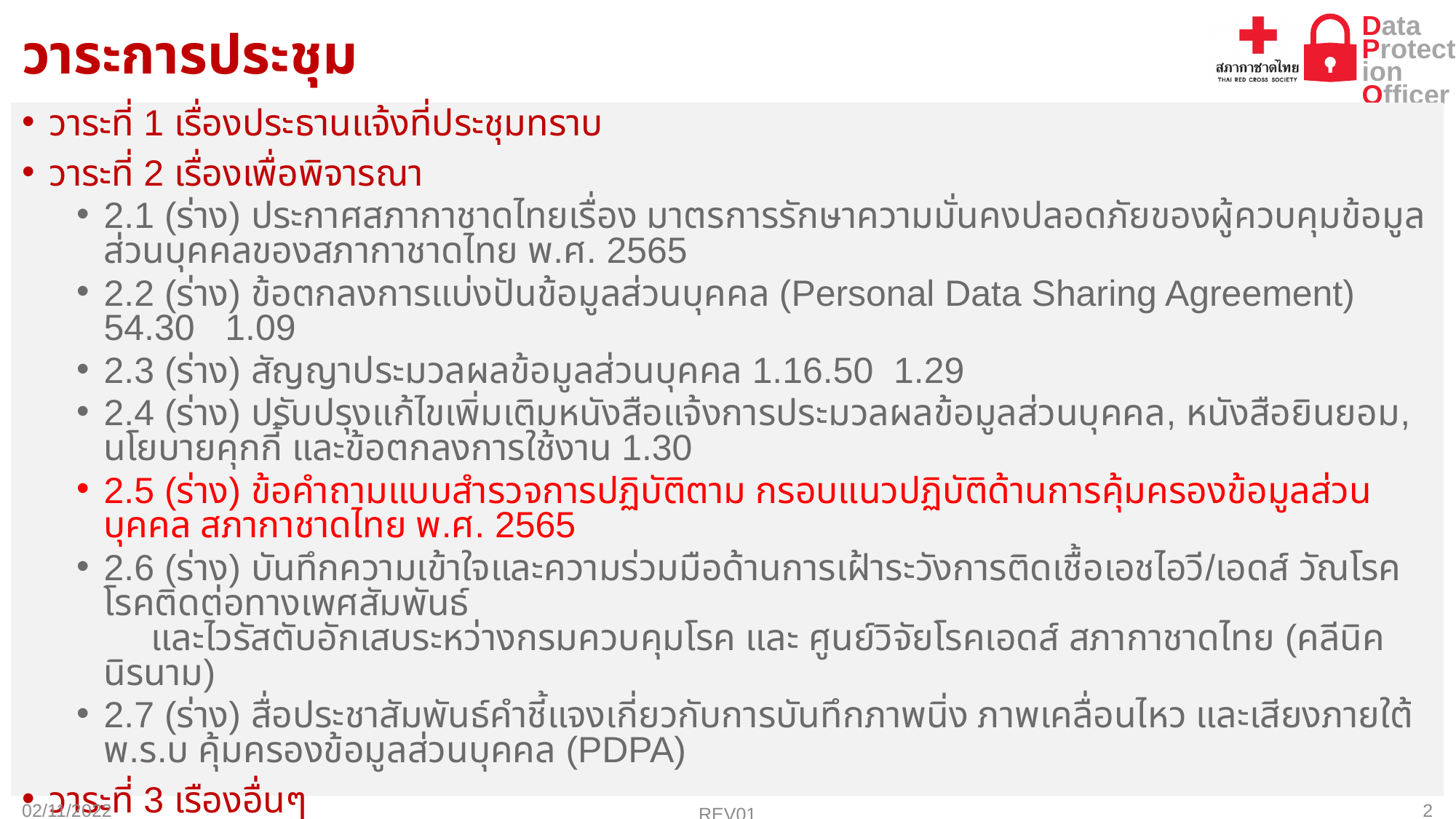

# วาระการประชุม
วาระที่ 1 เรื่องประธานแจ้งที่ประชุมทราบ
วาระที่ 2 เรื่องเพื่อพิจารณา
2.1 (ร่าง) ประกาศสภากาชาดไทยเรื่อง มาตรการรักษาความมั่นคงปลอดภัยของผู้ควบคุมข้อมูลส่วนบุคคลของสภากาชาดไทย พ.ศ. 2565
2.2 (ร่าง) ข้อตกลงการแบ่งปันข้อมูลส่วนบุคคล (Personal Data Sharing Agreement)  54.30   1.09
2.3 (ร่าง) สัญญาประมวลผลข้อมูลส่วนบุคคล 1.16.50  1.29
2.4 (ร่าง) ปรับปรุงแก้ไขเพิ่มเติมหนังสือแจ้งการประมวลผลข้อมูลส่วนบุคคล, หนังสือยินยอม, นโยบายคุกกี้ และข้อตกลงการใช้งาน 1.30
2.5 (ร่าง) ข้อคำถามแบบสำรวจการปฏิบัติตาม กรอบแนวปฏิบัติด้านการคุ้มครองข้อมูลส่วนบุคคล สภากาชาดไทย พ.ศ. 2565
2.6 (ร่าง) บันทึกความเข้าใจและความร่วมมือด้านการเฝ้าระวังการติดเชื้อเอชไอวี/เอดส์ วัณโรค โรคติดต่อทางเพศสัมพันธ์
     และไวรัสตับอักเสบระหว่างกรมควบคุมโรค และ ศูนย์วิจัยโรคเอดส์ สภากาชาดไทย (คลีนิคนิรนาม)
2.7 (ร่าง) สื่อประชาสัมพันธ์คำชี้แจงเกี่ยวกับการบันทึกภาพนิ่ง ภาพเคลื่อนไหว และเสียงภายใต้ พ.ร.บ คุ้มครองข้อมูลส่วนบุคคล (PDPA)
วาระที่ 3 เรืองอื่นๆ
02/11/2022
2
REV01